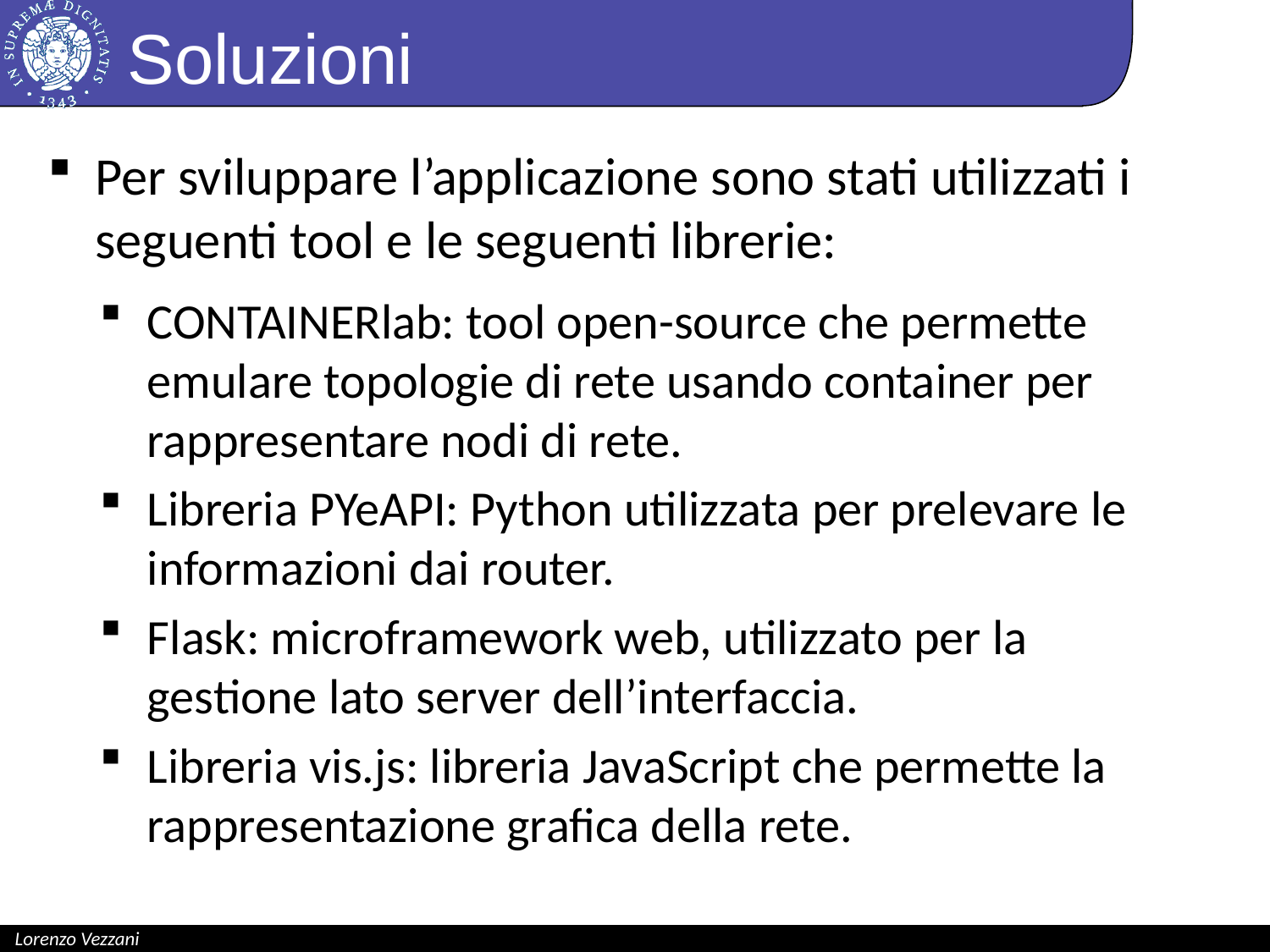

# Soluzioni
Per sviluppare l’applicazione sono stati utilizzati i seguenti tool e le seguenti librerie:
CONTAINERlab: tool open-source che permette emulare topologie di rete usando container per rappresentare nodi di rete.
Libreria PYeAPI: Python utilizzata per prelevare le informazioni dai router.
Flask: microframework web, utilizzato per la gestione lato server dell’interfaccia.
Libreria vis.js: libreria JavaScript che permette la rappresentazione grafica della rete.
Lorenzo Vezzani